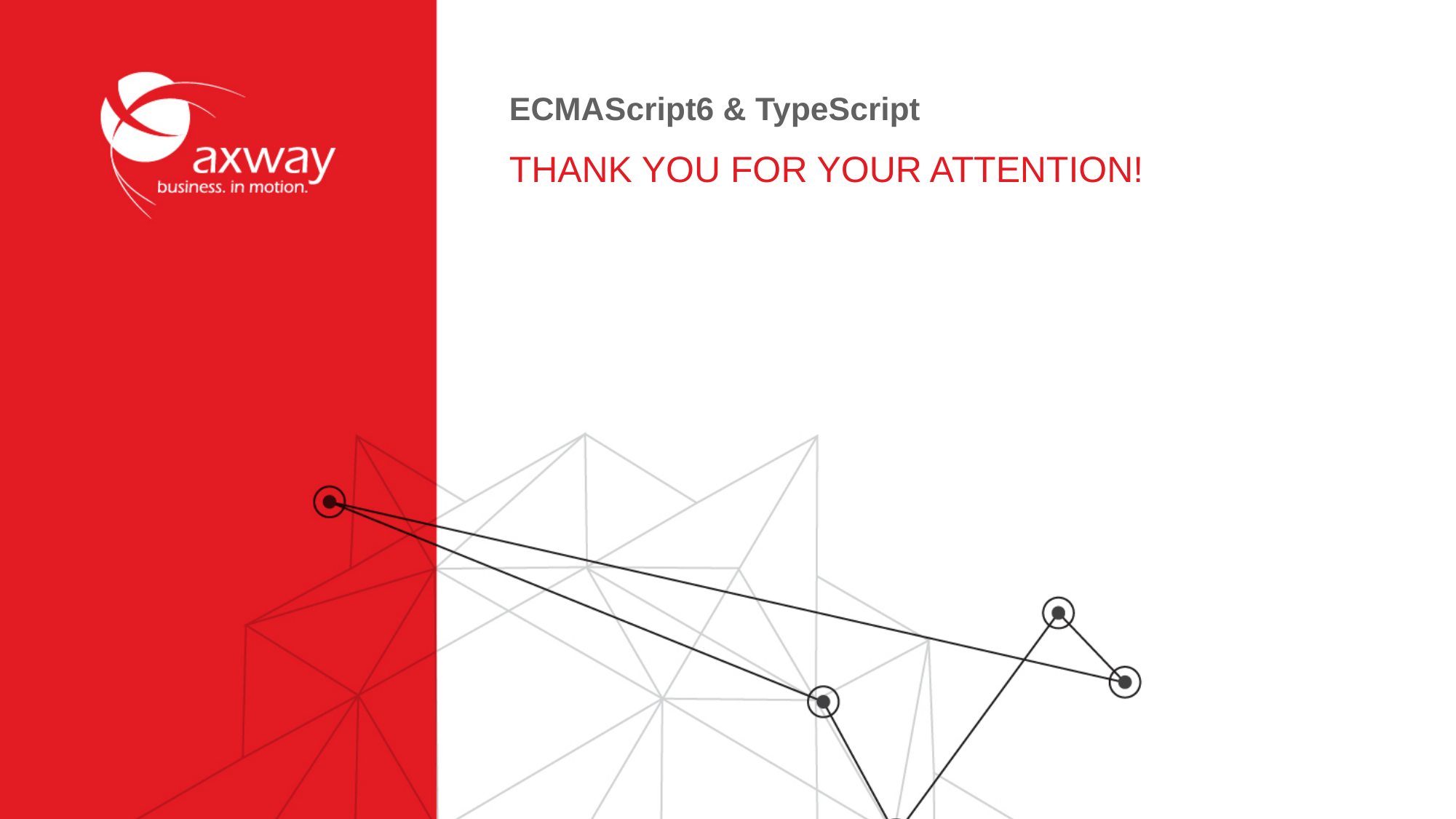

# ECMAScript6 & TypeScript
THANK YOU FOR YOUR ATTENTION!